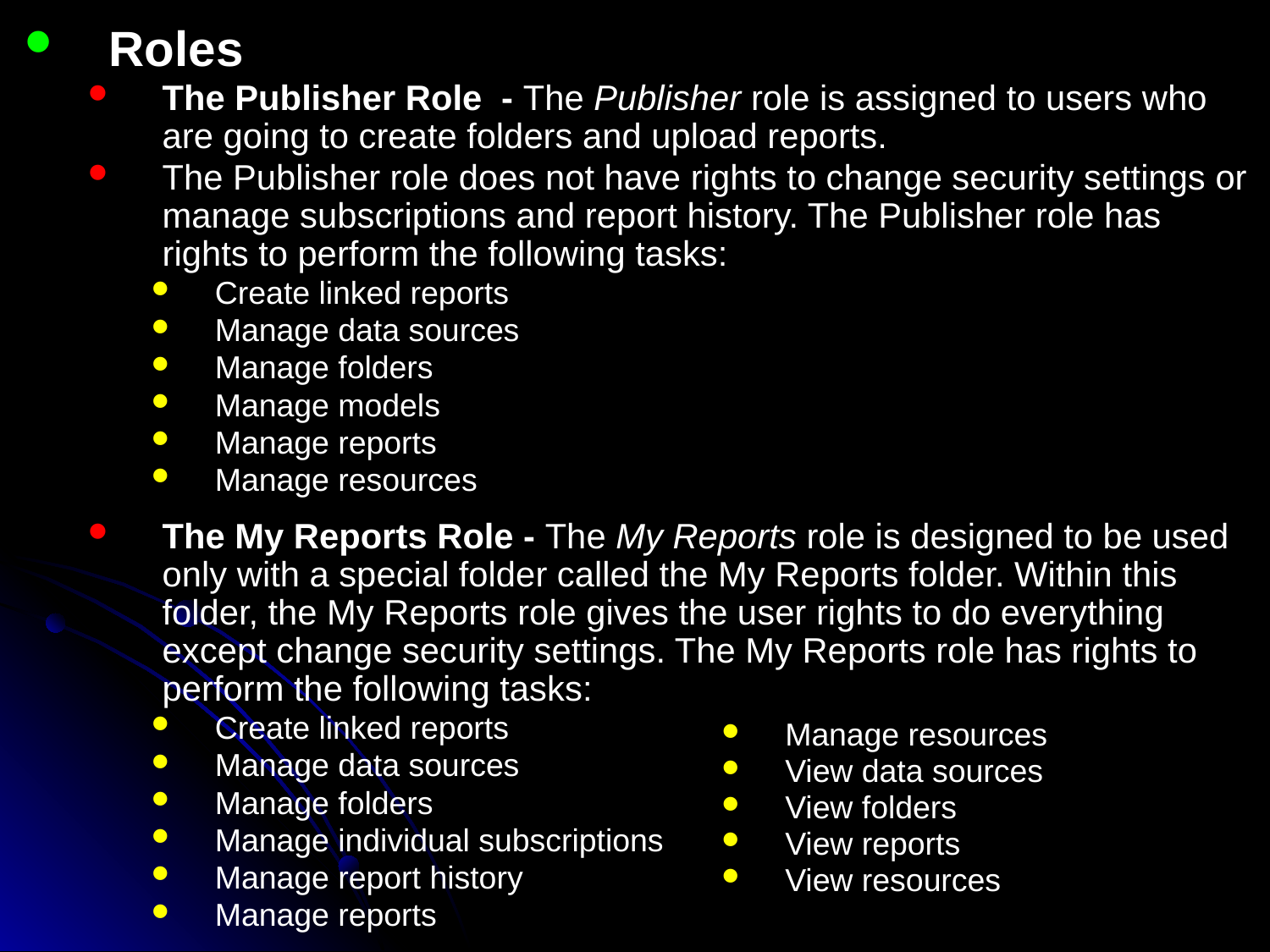

Roles
The Publisher Role  - The Publisher role is assigned to users who are going to create folders and upload reports.
The Publisher role does not have rights to change security settings or manage subscriptions and report history. The Publisher role has rights to perform the following tasks:
Create linked reports
Manage data sources
Manage folders
Manage models
Manage reports
Manage resources

The My Reports Role - The My Reports role is designed to be used only with a special folder called the My Reports folder. Within this folder, the My Reports role gives the user rights to do everything except change security settings. The My Reports role has rights to perform the following tasks:
Create linked reports
Manage data sources
Manage folders
Manage individual subscriptions
Manage report history
Manage reports
Manage resources
View data sources
View folders
View reports
View resources